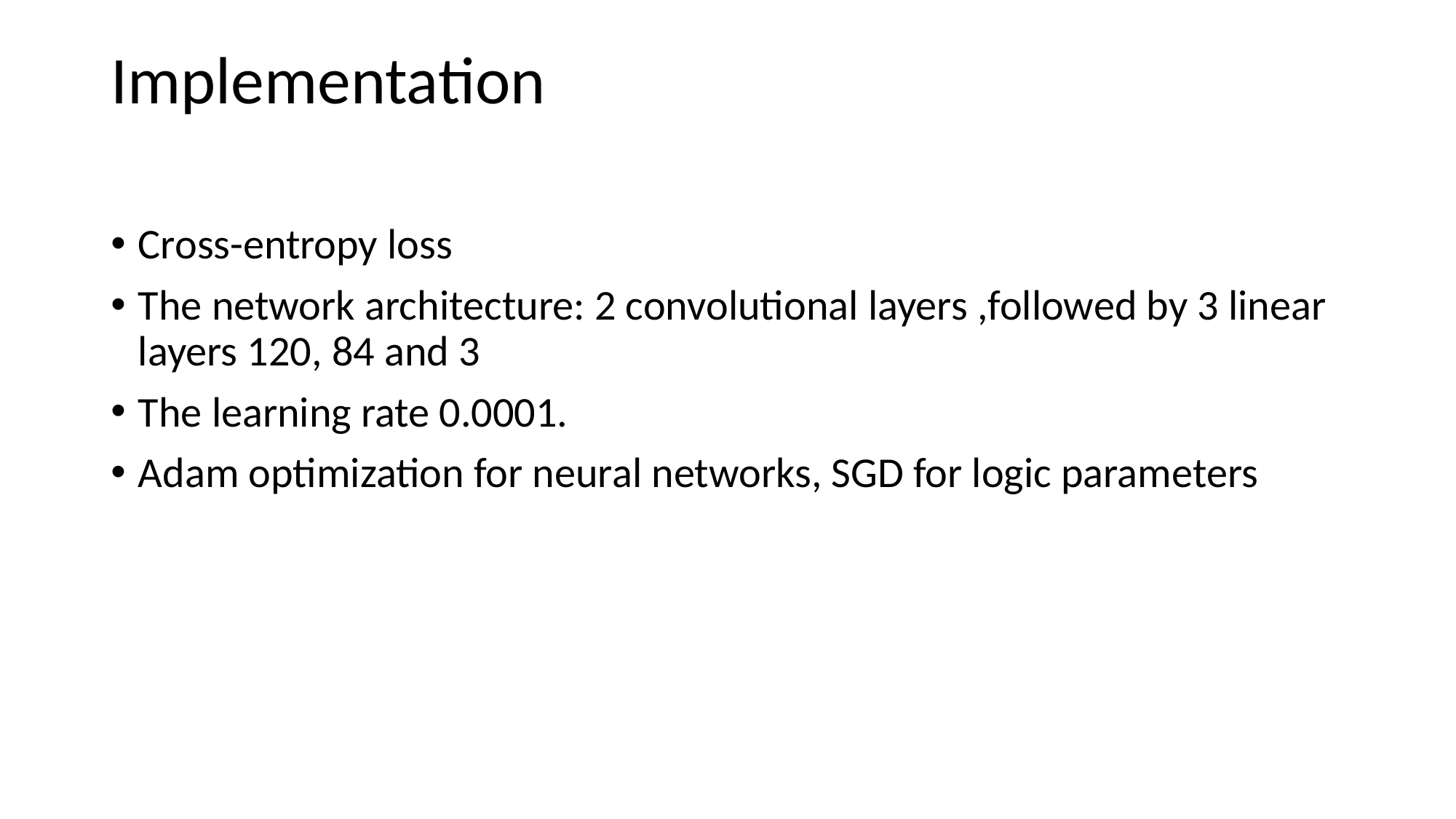

# Implementation
Cross-entropy loss
The network architecture: 2 convolutional layers ,followed by 3 linear layers 120, 84 and 3
The learning rate 0.0001.
Adam optimization for neural networks, SGD for logic parameters